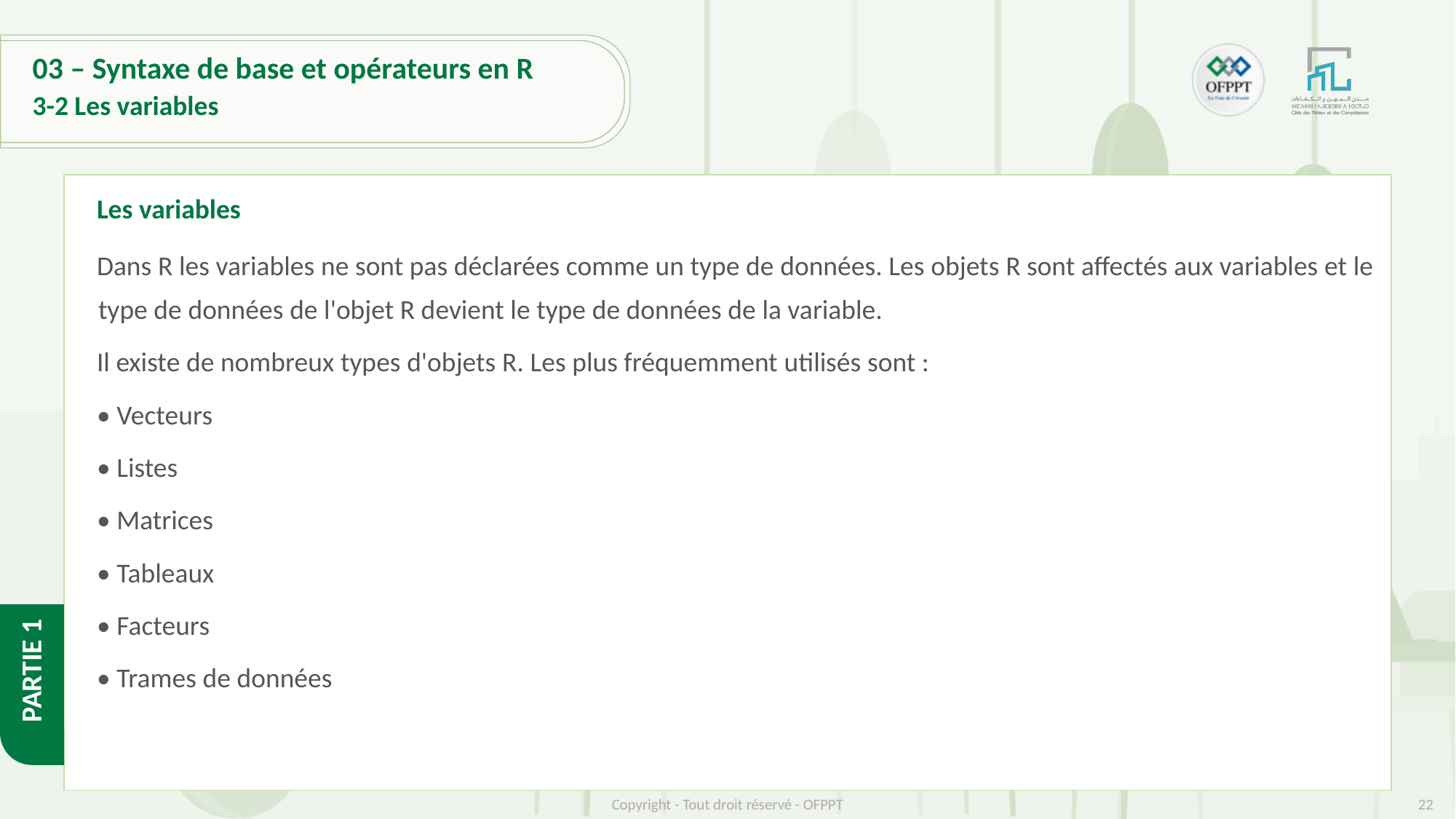

# 03 – Syntaxe de base et opérateurs en R
3-2 Les variables

Les variables

Dans R les variables ne sont pas déclarées comme un type de données. Les objets R sont affectés aux variables et le type de données de l'objet R devient le type de données de la variable.
Il existe de nombreux types d'objets R. Les plus fréquemment utilisés sont :
• Vecteurs
• Listes
• Matrices
• Tableaux
• Facteurs
• Trames de données